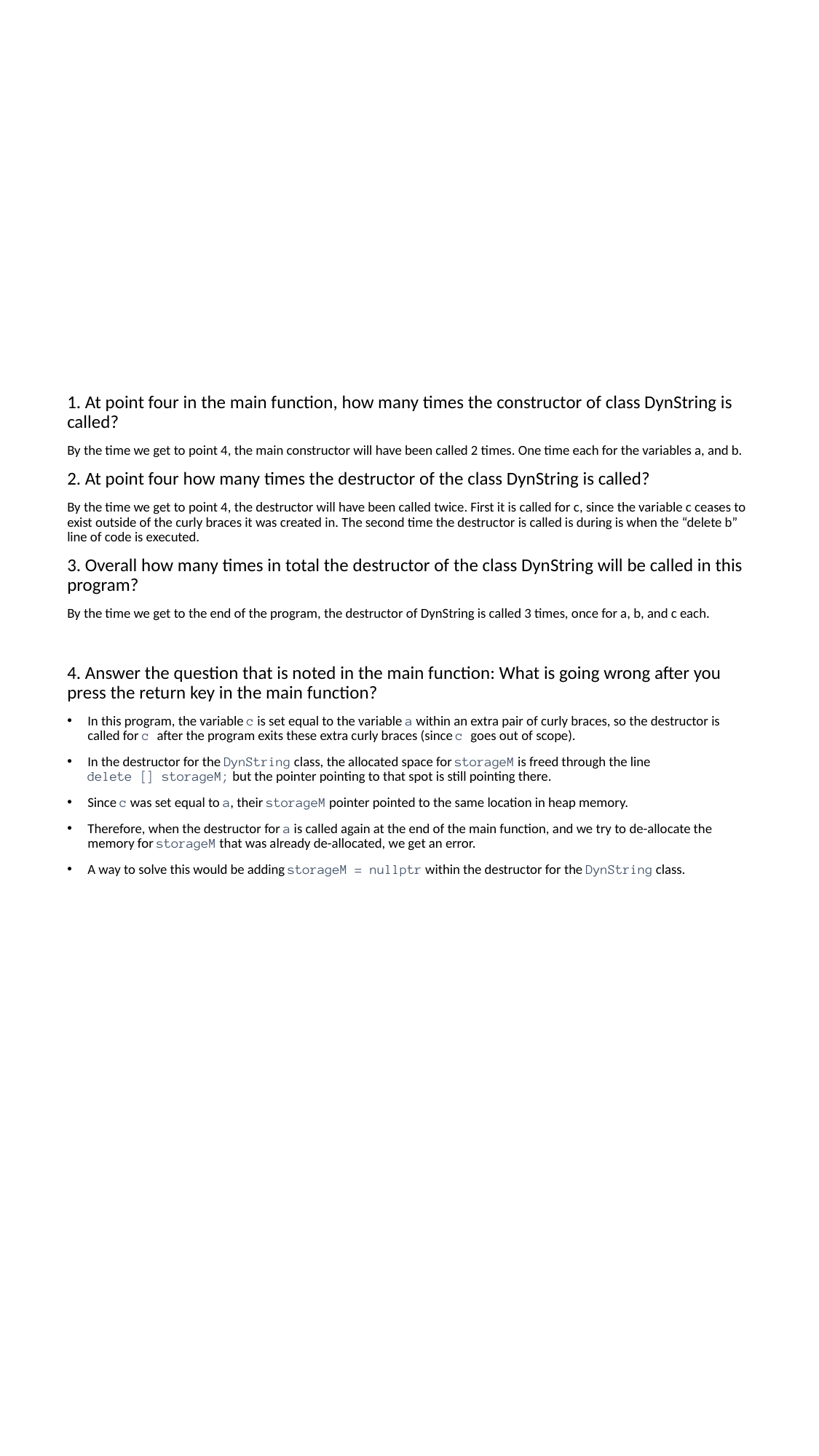

1. At point four in the main function, how many times the constructor of class DynString is called?
By the time we get to point 4, the main constructor will have been called 2 times. One time each for the variables a, and b.
2. At point four how many times the destructor of the class DynString is called?
By the time we get to point 4, the destructor will have been called twice. First it is called for c, since the variable c ceases to exist outside of the curly braces it was created in. The second time the destructor is called is during is when the “delete b” line of code is executed.
3. Overall how many times in total the destructor of the class DynString will be called in this program?
By the time we get to the end of the program, the destructor of DynString is called 3 times, once for a, b, and c each.

4. Answer the question that is noted in the main function: What is going wrong after you press the return key in the main function?
In this program, the variable c is set equal to the variable a within an extra pair of curly braces, so the destructor is called for c after the program exits these extra curly braces (since c goes out of scope).
In the destructor for the DynString class, the allocated space for storageM is freed through the line delete [] storageM; but the pointer pointing to that spot is still pointing there.
Since c was set equal to a, their storageM pointer pointed to the same location in heap memory.
Therefore, when the destructor for a is called again at the end of the main function, and we try to de-allocate the memory for storageM that was already de-allocated, we get an error.
A way to solve this would be adding storageM = nullptr within the destructor for the DynString class.